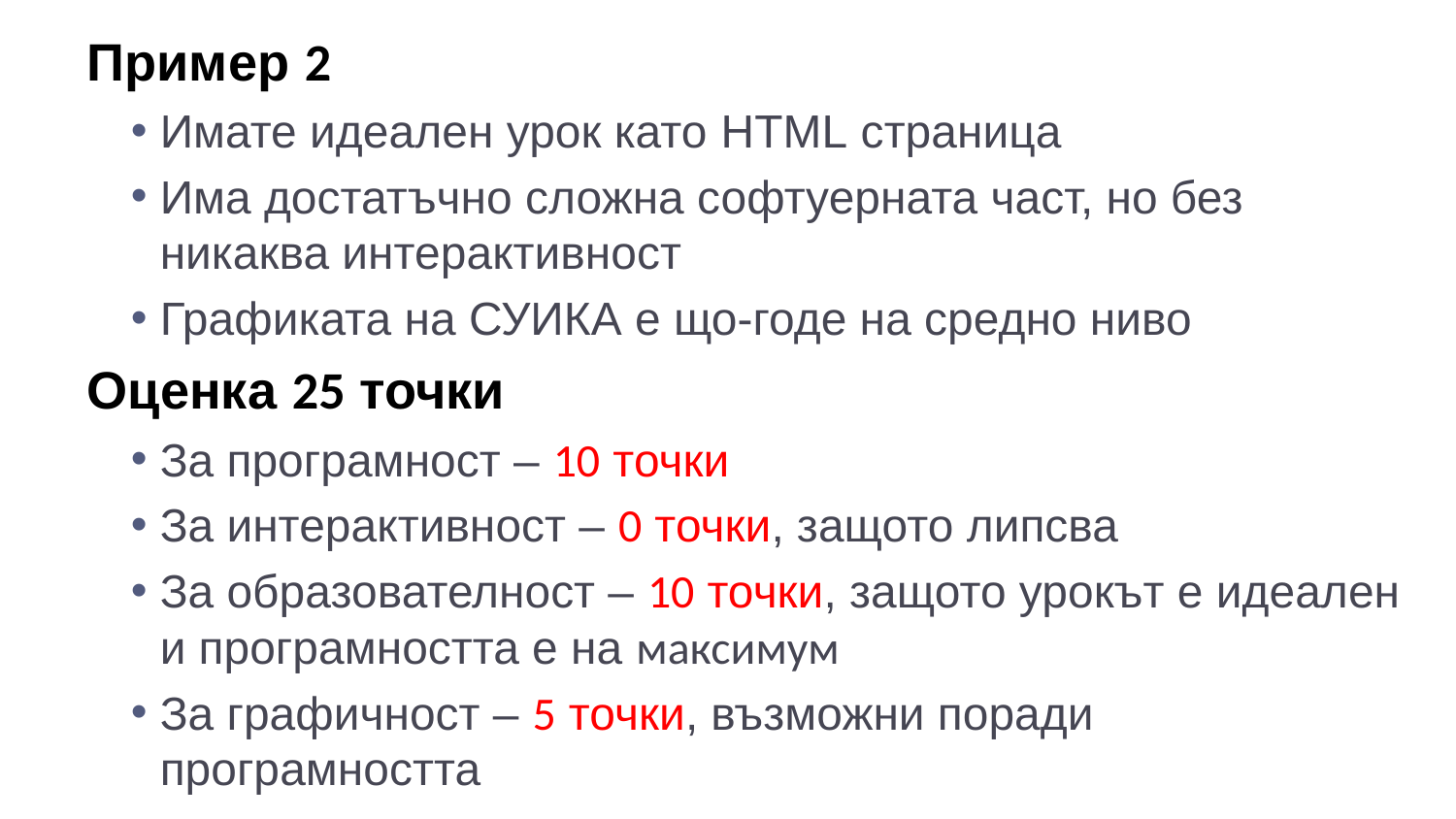

Пример 2
Имате идеален урок като HTML страница
Има достатъчно сложна софтуерната част, но без никаква интерактивност
Графиката на СУИКА е що-годе на средно ниво
Оценка 25 точки
За програмност – 10 точки
За интерактивност – 0 точки, защото липсва
За образователност – 10 точки, защото урокът е идеален и програмността е на максимум
За графичност – 5 точки, възможни поради програмността